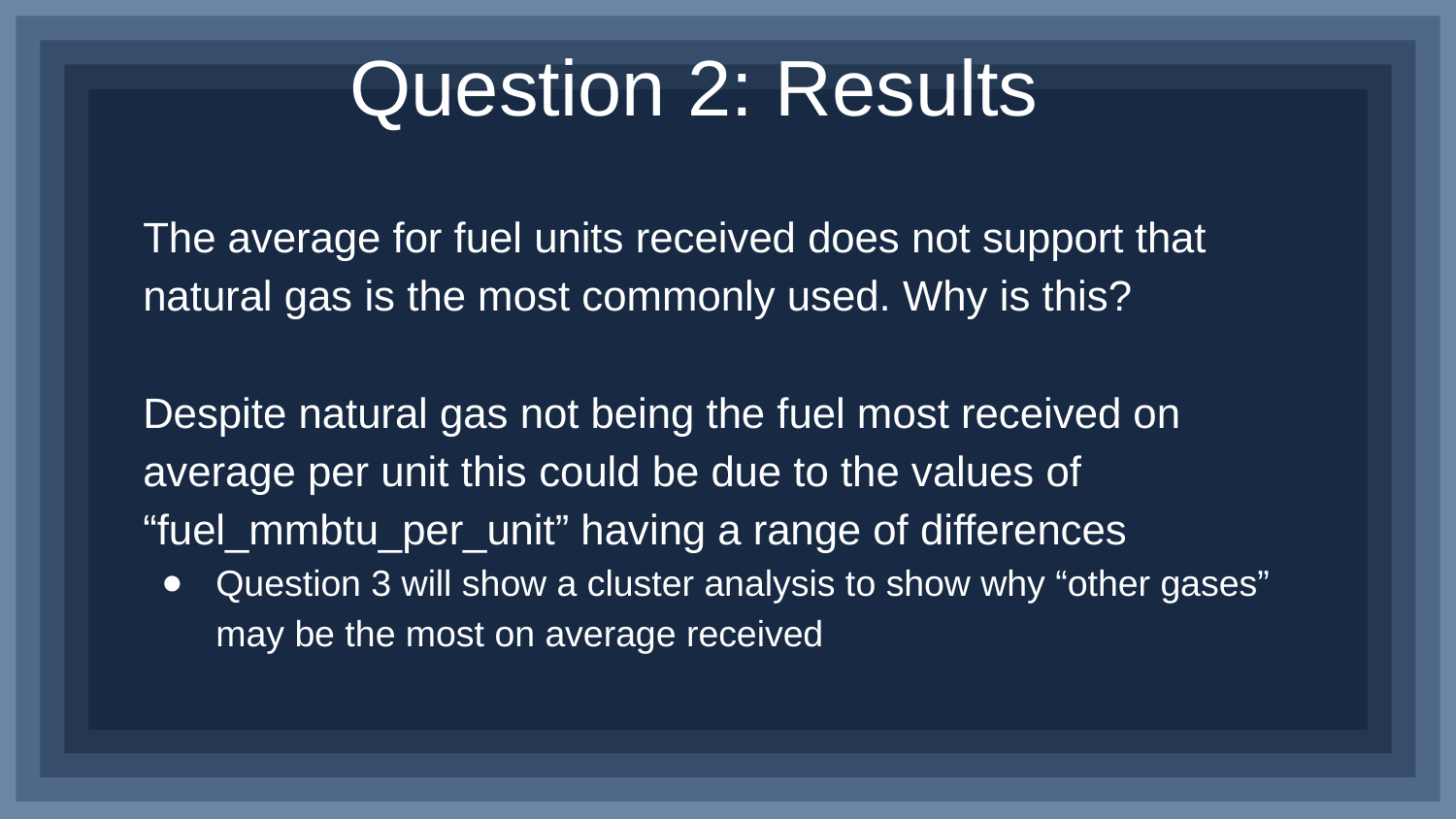

Question 2: Results
# The average for fuel units received does not support that natural gas is the most commonly used. Why is this?

Despite natural gas not being the fuel most received on average per unit this could be due to the values of “fuel_mmbtu_per_unit” having a range of differences
Question 3 will show a cluster analysis to show why “other gases” may be the most on average received